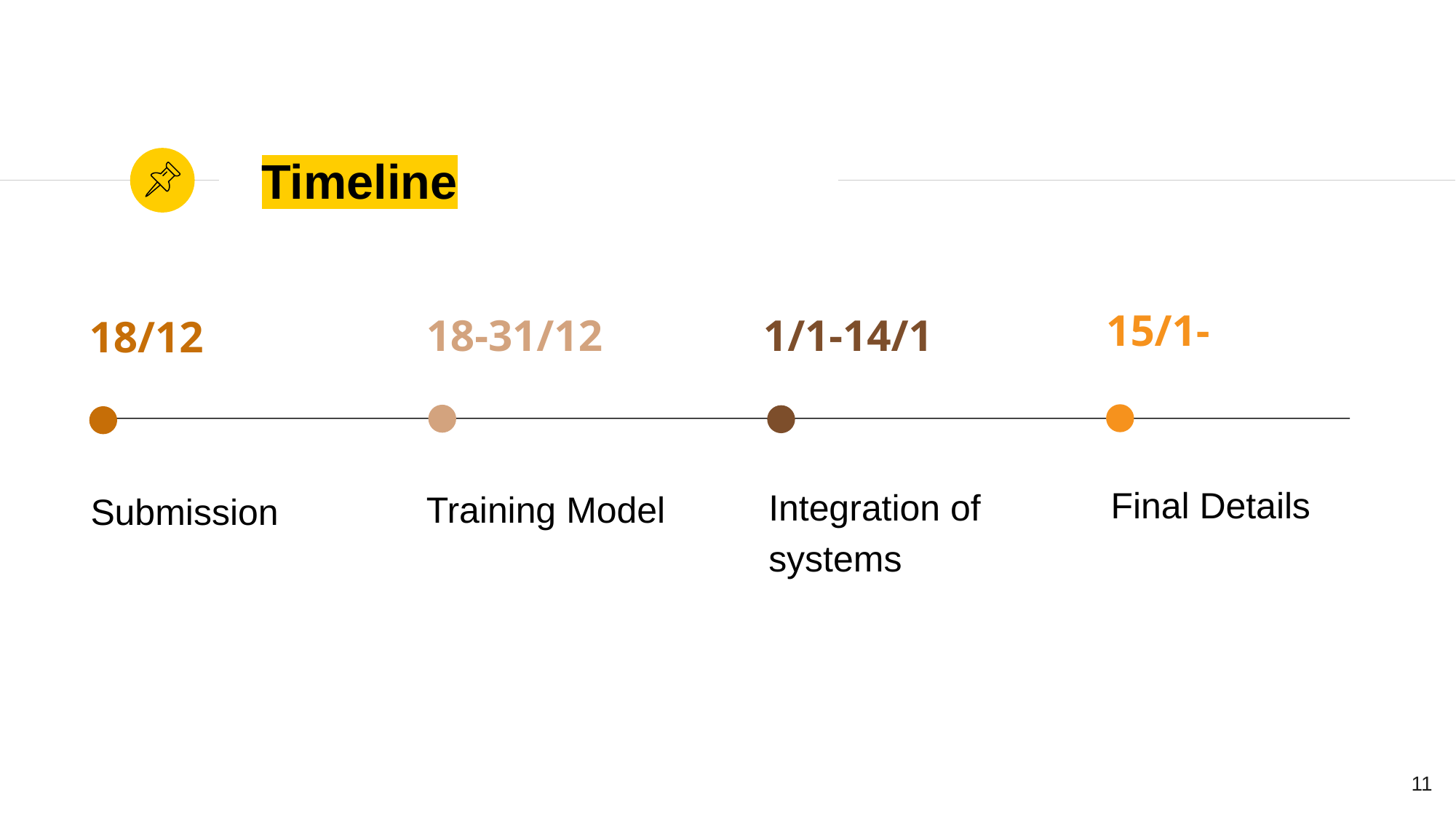

# Timeline

15/1-
18-31/12
1/1-14/1
18/12

Submission
Final Details
Integration of systems
Training Model
11